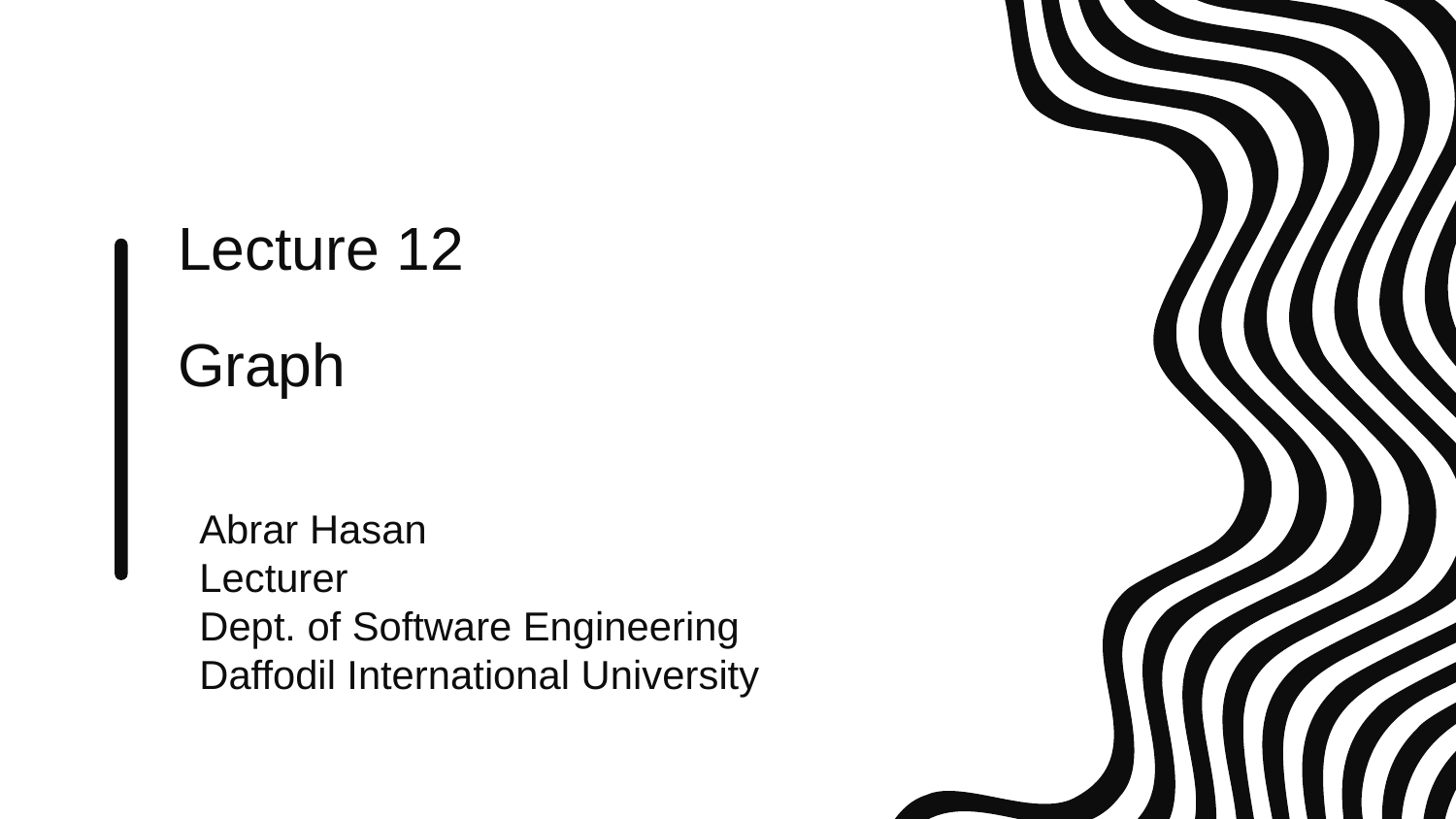

# Lecture 12 Graph
Abrar Hasan
Lecturer
Dept. of Software Engineering
Daffodil International University